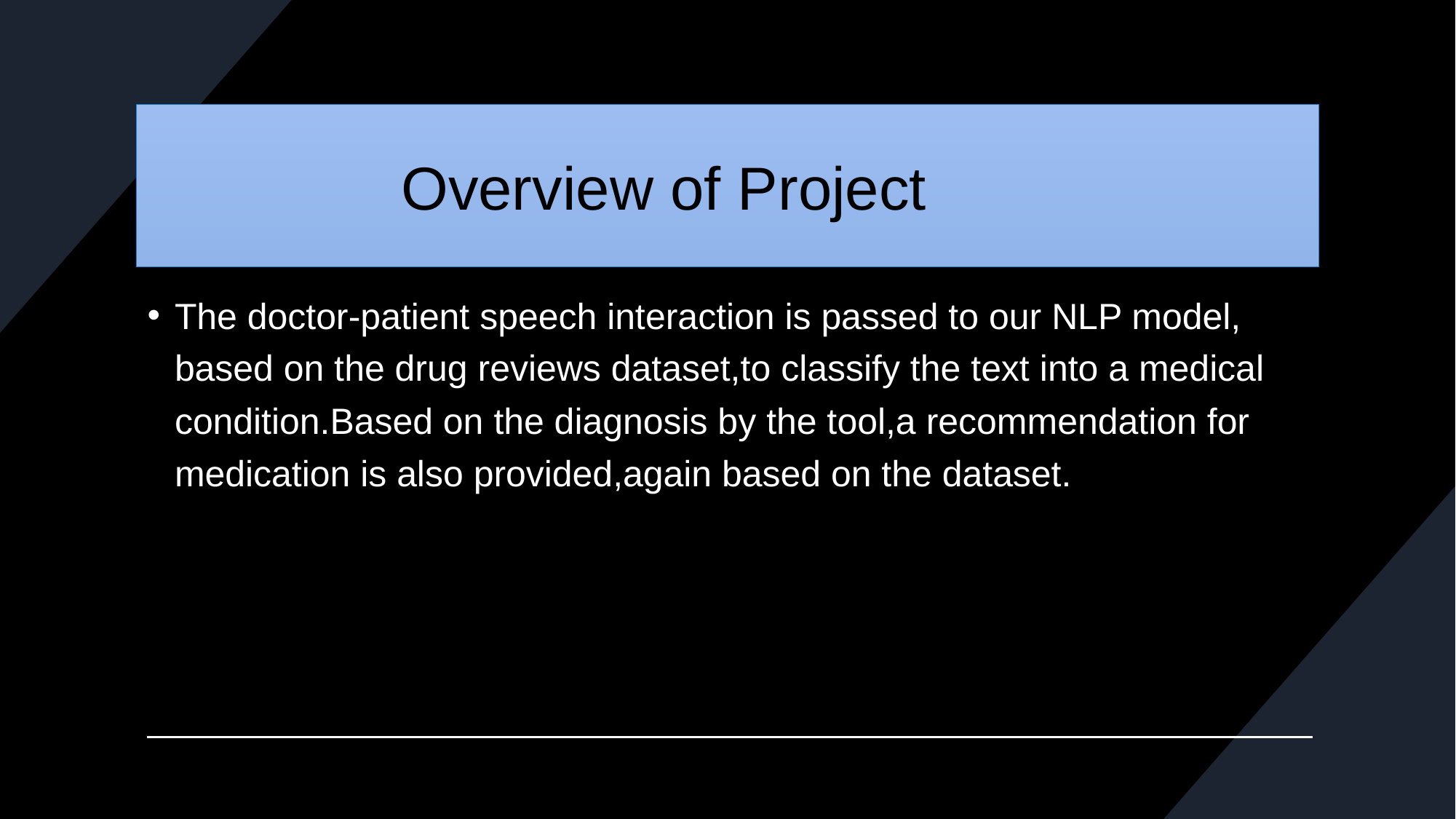

# Overview of Project
The doctor-patient speech interaction is passed to our NLP model, based on the drug reviews dataset,to classify the text into a medical condition.Based on the diagnosis by the tool,a recommendation for medication is also provided,again based on the dataset.